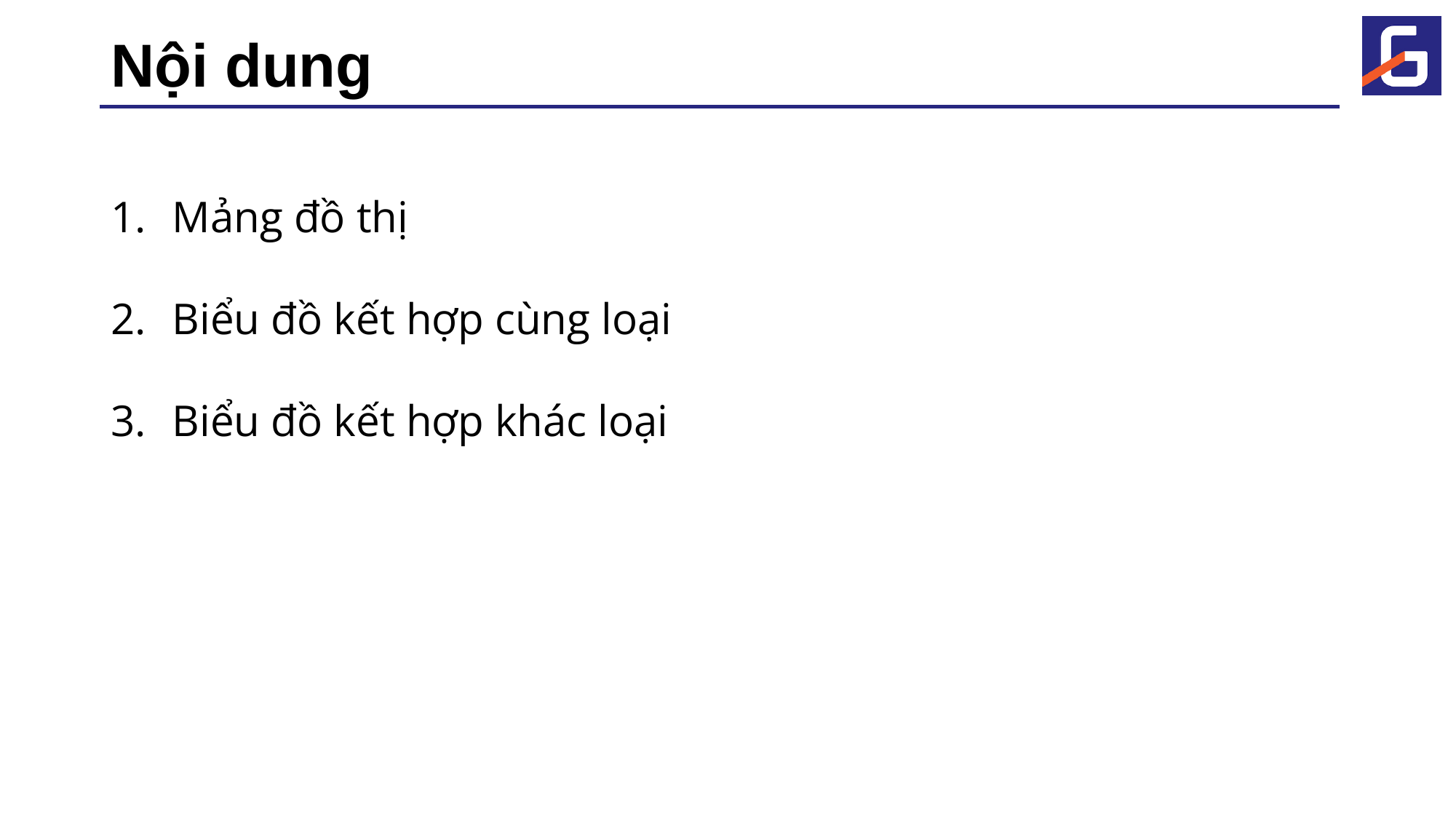

# Nội dung
Mảng đồ thị
Biểu đồ kết hợp cùng loại
Biểu đồ kết hợp khác loại